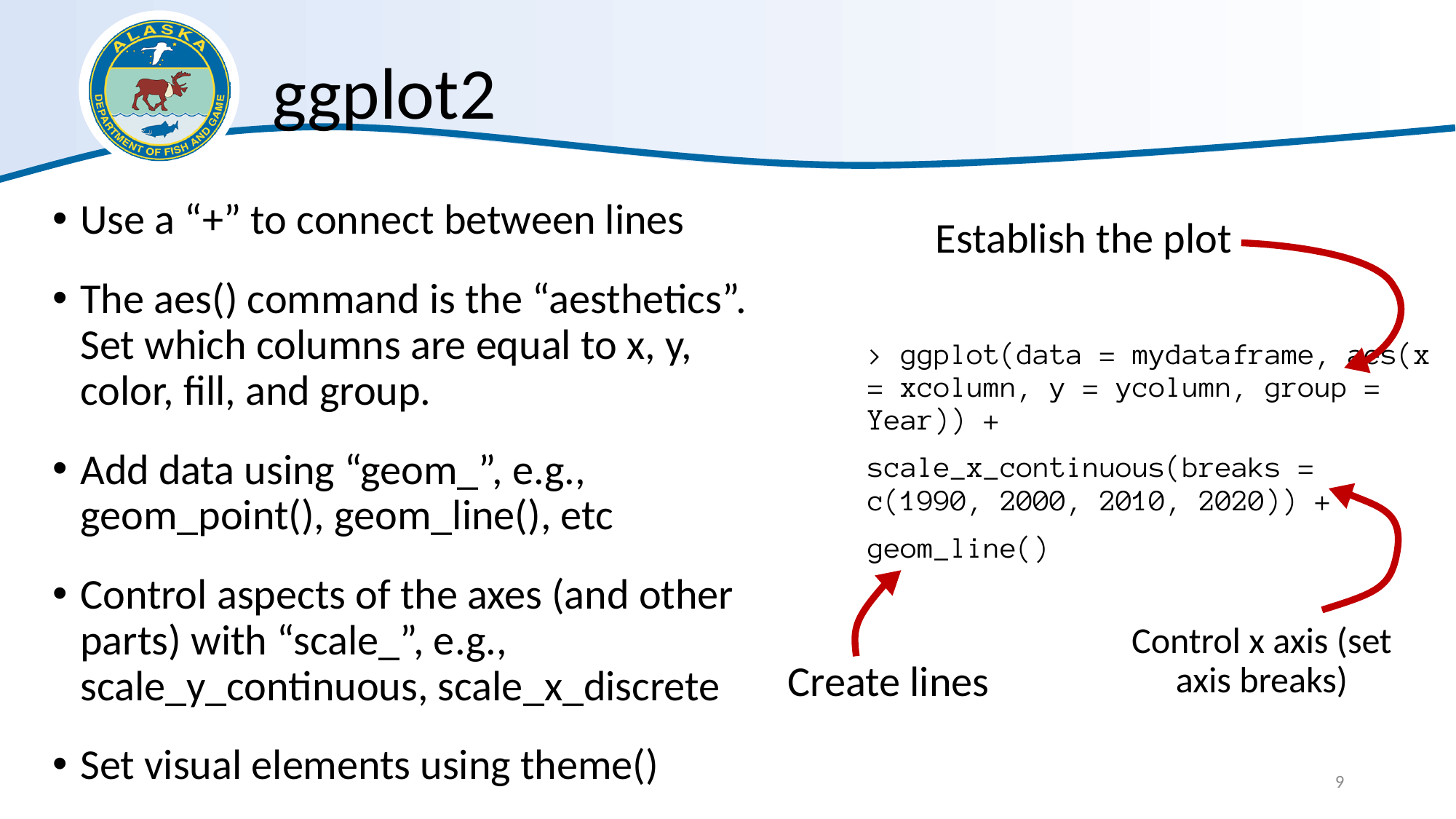

# ggplot2
Use a “+” to connect between lines
The aes() command is the “aesthetics”. Set which columns are equal to x, y, color, fill, and group.
Add data using “geom_”, e.g., geom_point(), geom_line(), etc
Control aspects of the axes (and other parts) with “scale_”, e.g., scale_y_continuous, scale_x_discrete
Set visual elements using theme()
Establish the plot

> ggplot(data = mydataframe, aes(x = xcolumn, y = ycolumn, group = Year)) +
scale_x_continuous(breaks = c(1990, 2000, 2010, 2020)) +
geom_line()

Control x axis (set axis breaks)
Create lines
9